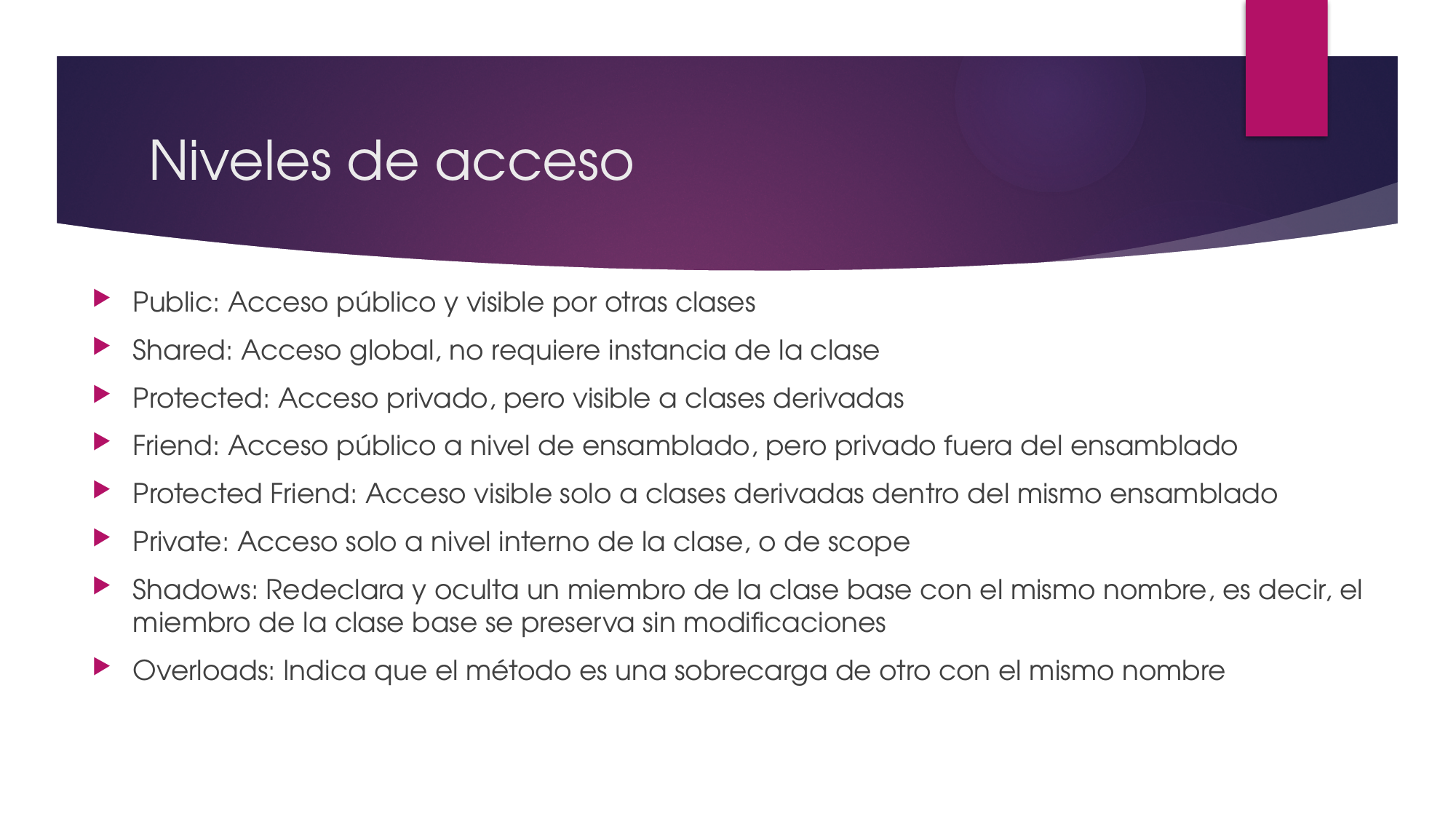

# Niveles de acceso
Public: Acceso público y visible por otras clases
Shared: Acceso global, no requiere instancia de la clase
Protected: Acceso privado, pero visible a clases derivadas
Friend: Acceso público a nivel de ensamblado, pero privado fuera del ensamblado
Protected Friend: Acceso visible solo a clases derivadas dentro del mismo ensamblado
Private: Acceso solo a nivel interno de la clase, o de scope
Shadows: Redeclara y oculta un miembro de la clase base con el mismo nombre, es decir, el miembro de la clase base se preserva sin modificaciones
Overloads: Indica que el método es una sobrecarga de otro con el mismo nombre